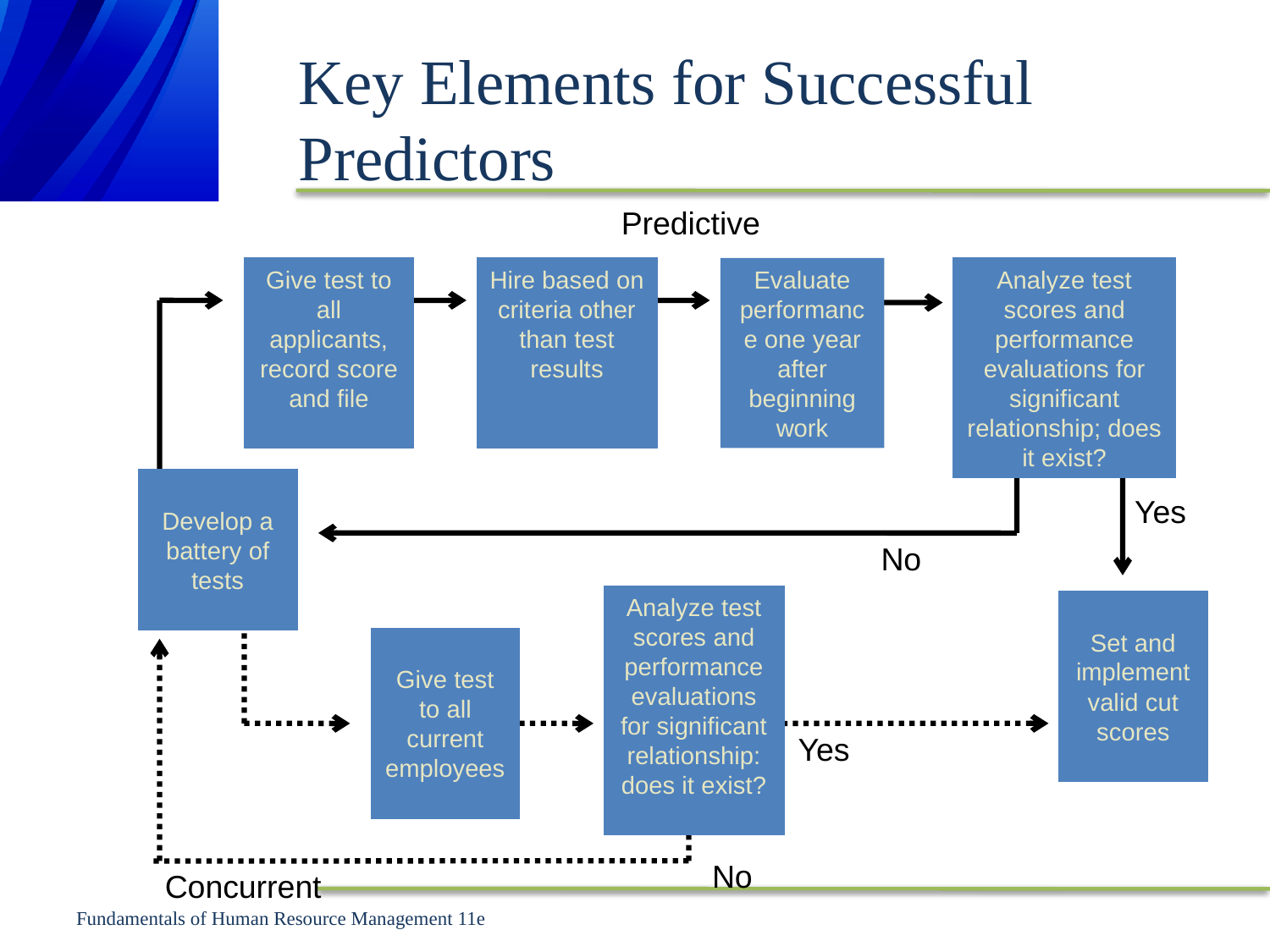

# Key Elements for Successful Predictors
Predictive
Give test to all applicants, record score and file

Hire based on criteria other than test results

Evaluate performance one year after beginning work

Analyze test scores and performance evaluations for significant relationship; does it exist?

Develop a battery of tests

Yes

No
Analyze test scores and performance evaluations for significant relationship: does it exist?

Set and implement valid cut scores

Give test to all current employees

Yes

No
Concurrent

Fundamentals of Human Resource Management 11e